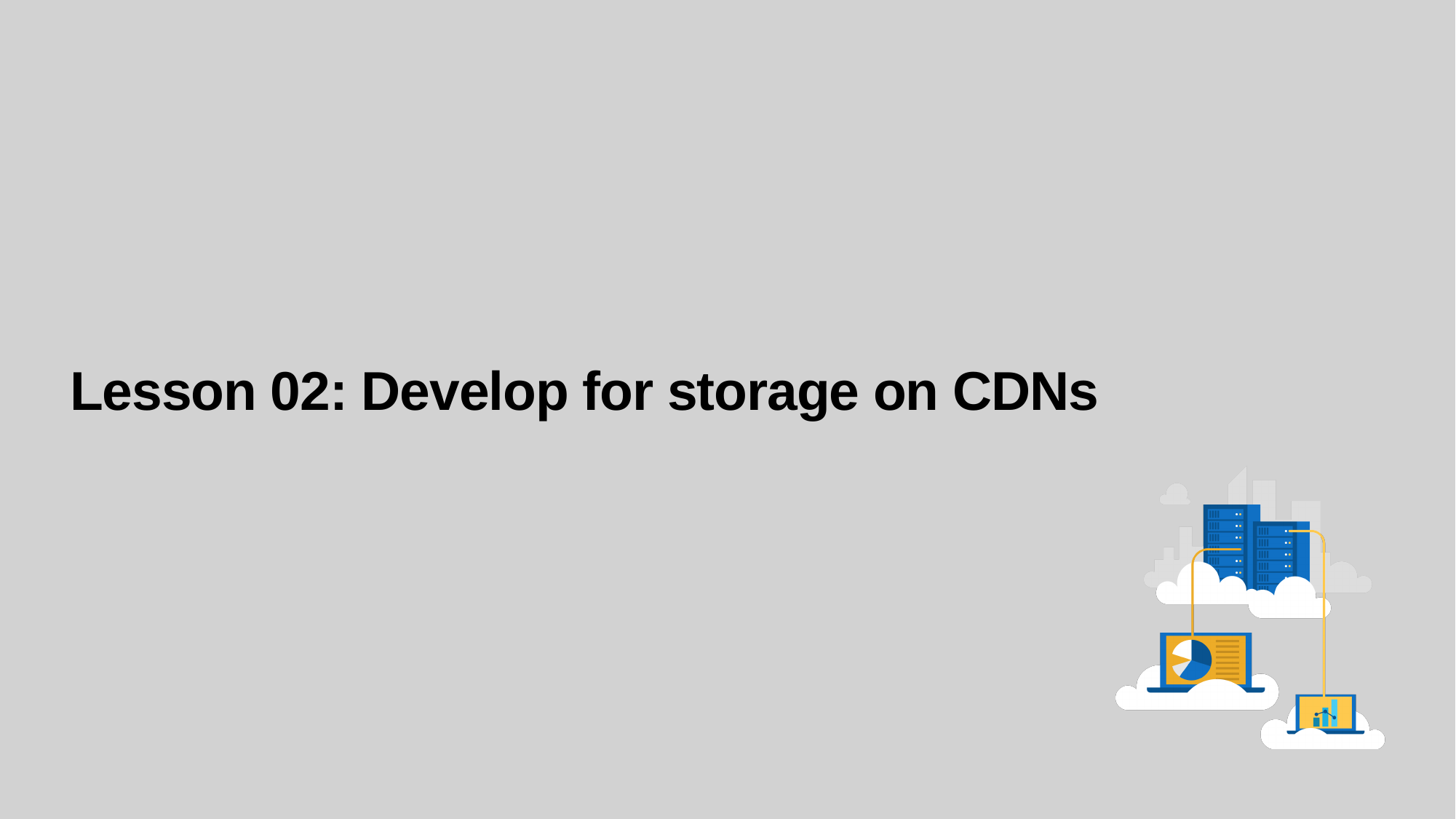

# Lesson 02: Develop for storage on CDNs